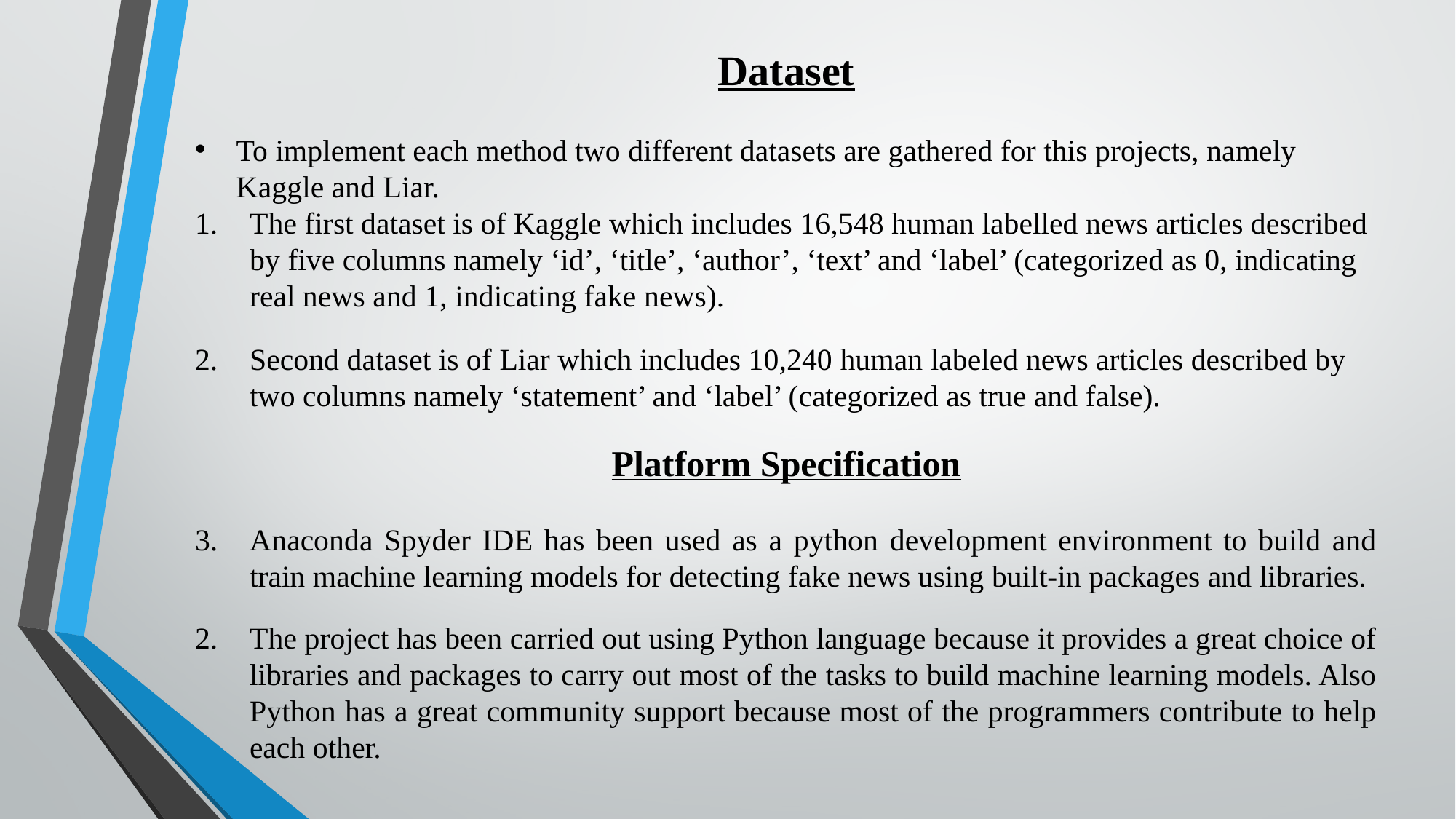

Dataset

To implement each method two different datasets are gathered for this projects, namely Kaggle and Liar.
The first dataset is of Kaggle which includes 16,548 human labelled news articles described by five columns namely ‘id’, ‘title’, ‘author’, ‘text’ and ‘label’ (categorized as 0, indicating real news and 1, indicating fake news).

Second dataset is of Liar which includes 10,240 human labeled news articles described by two columns namely ‘statement’ and ‘label’ (categorized as true and false).

Platform Specification

Anaconda Spyder IDE has been used as a python development environment to build and train machine learning models for detecting fake news using built-in packages and libraries.

The project has been carried out using Python language because it provides a great choice of libraries and packages to carry out most of the tasks to build machine learning models. Also Python has a great community support because most of the programmers contribute to help each other.